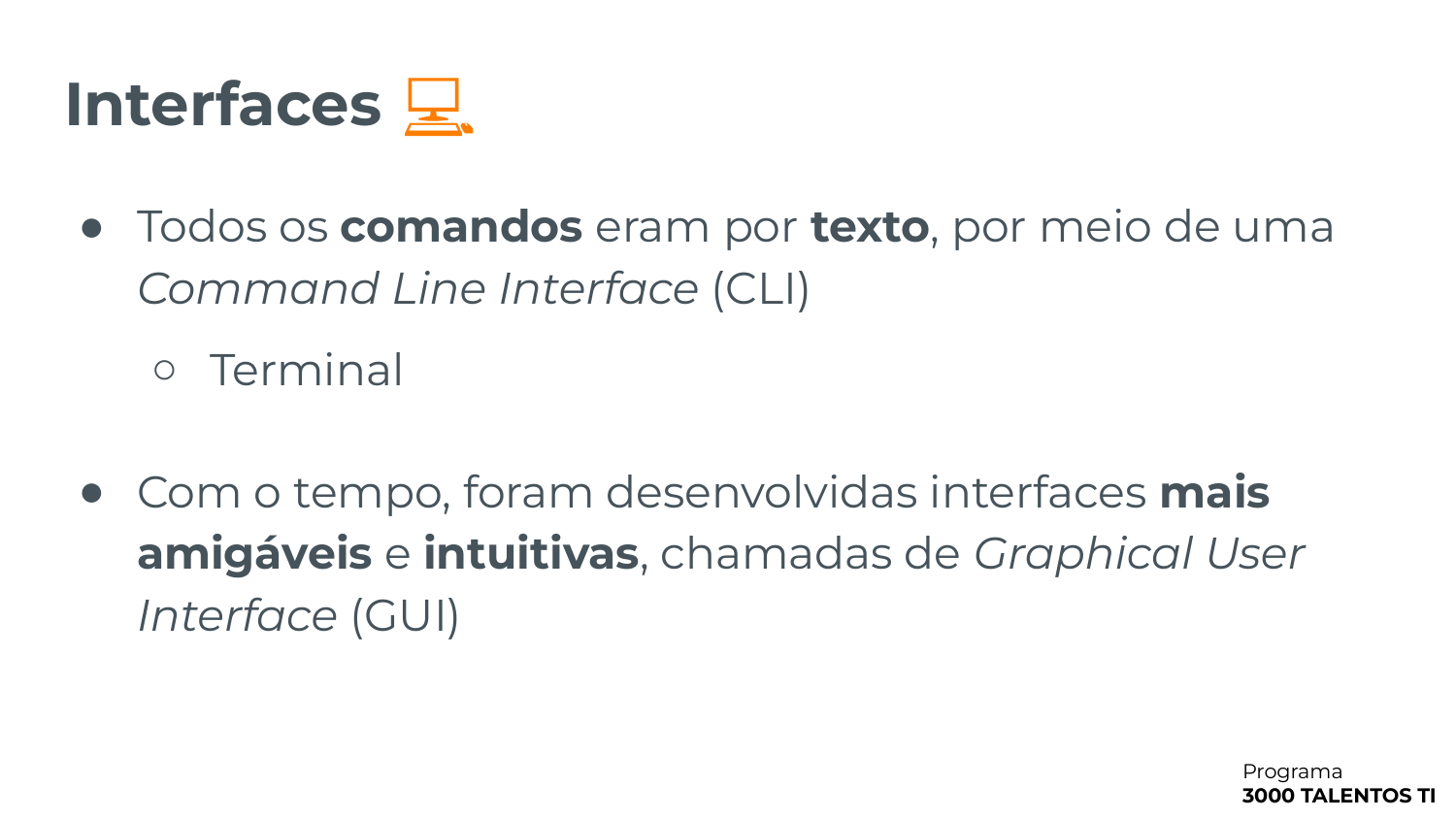

# Interfaces 💻
Todos os comandos eram por texto, por meio de uma Command Line Interface (CLI)
Terminal

Com o tempo, foram desenvolvidas interfaces mais amigáveis e intuitivas, chamadas de Graphical User Interface (GUI)